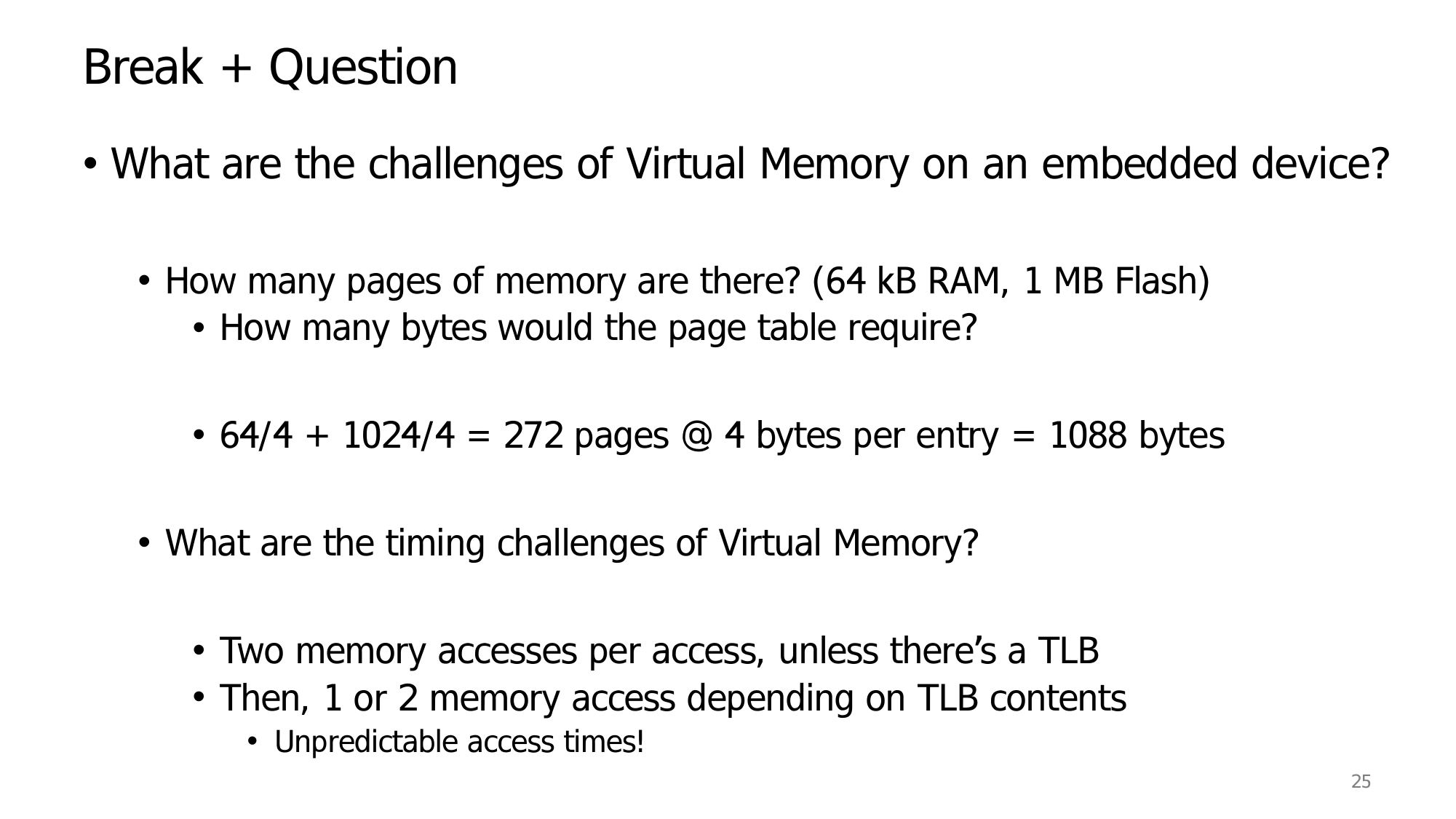

# Break + Question
What are the challenges of Virtual Memory on an embedded device?

How many pages of memory are there? (64 kB RAM, 1 MB Flash)
How many bytes would the page table require?

64/4 + 1024/4 = 272 pages @ 4 bytes per entry = 1088 bytes

What are the timing challenges of Virtual Memory?

Two memory accesses per access, unless there’s a TLB
Then, 1 or 2 memory access depending on TLB contents
Unpredictable access times!
25